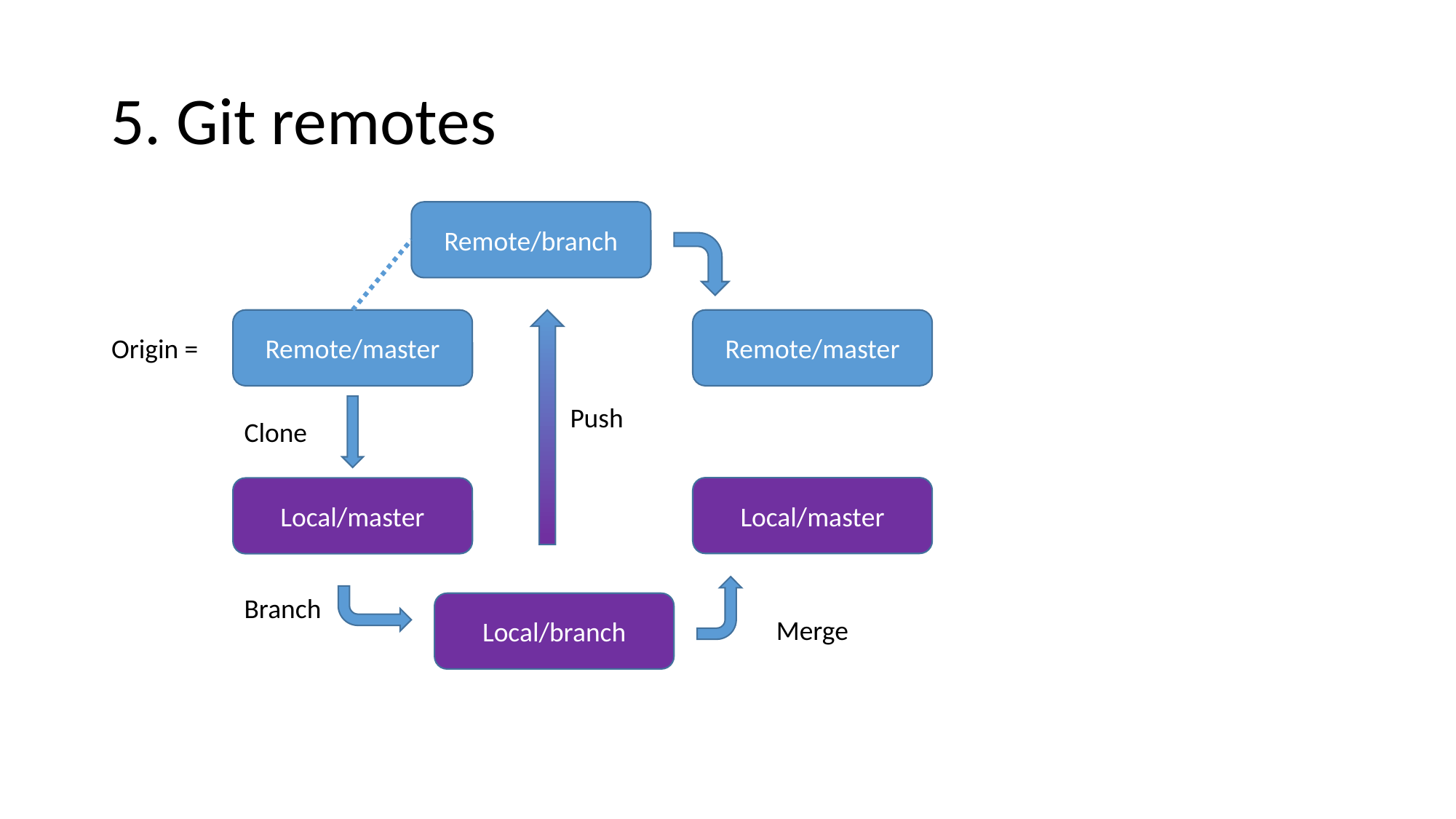

# 5. Git remotes
Remote/branch

Remote/master
Remote/master

Push

Clone
Local/master
Local/master

Branch

Local/branch
Merge
Origin =